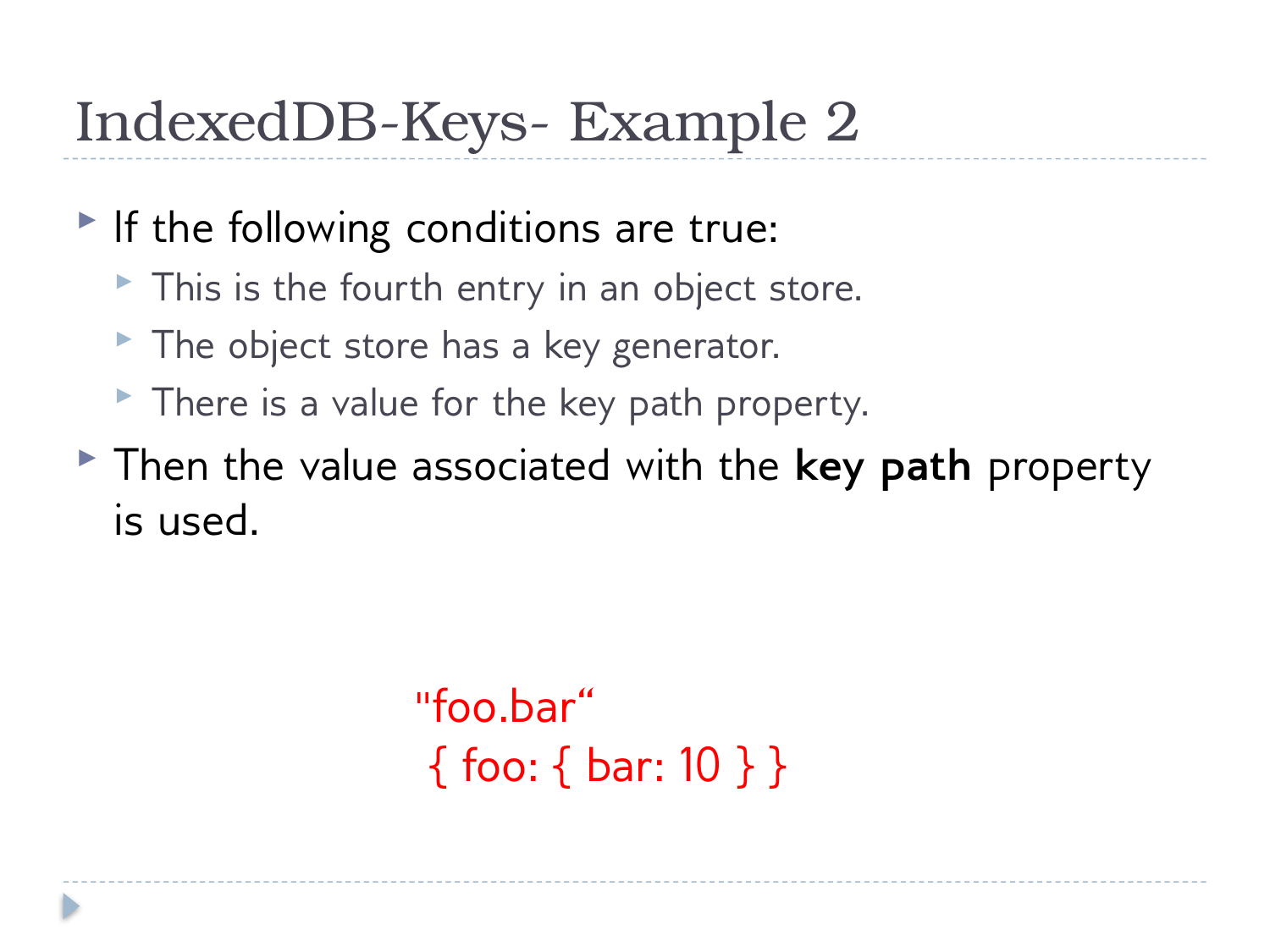

# IndexedDB-Keys- Example 2
If the following conditions are true:
This is the fourth entry in an object store.
The object store has a key generator.
There is a value for the key path property.
Then the value associated with the key path property is used.
"foo.bar“
 { foo: { bar: 10 } }